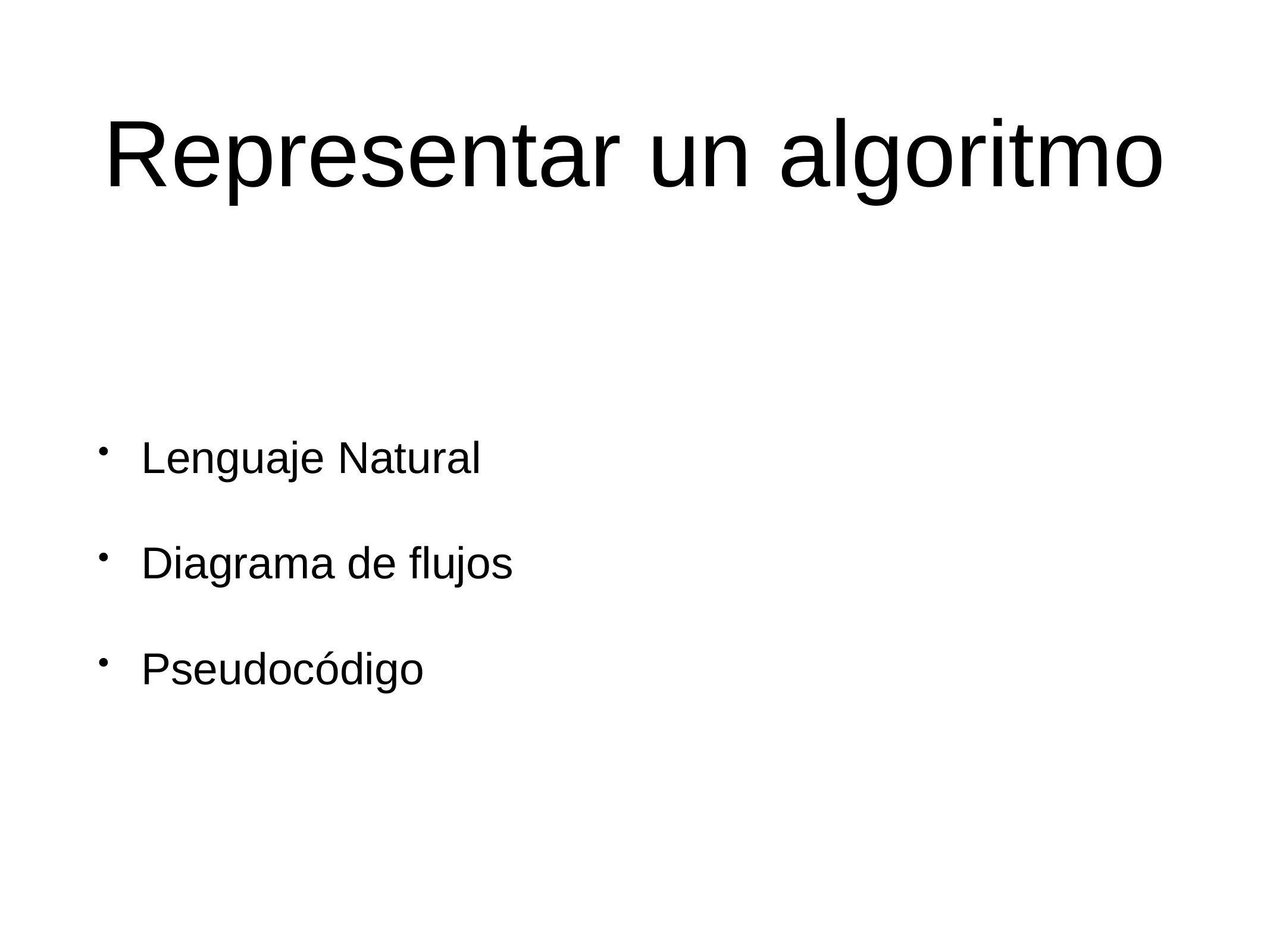

# Representar un algoritmo
Lenguaje Natural
Diagrama de flujos
Pseudocódigo